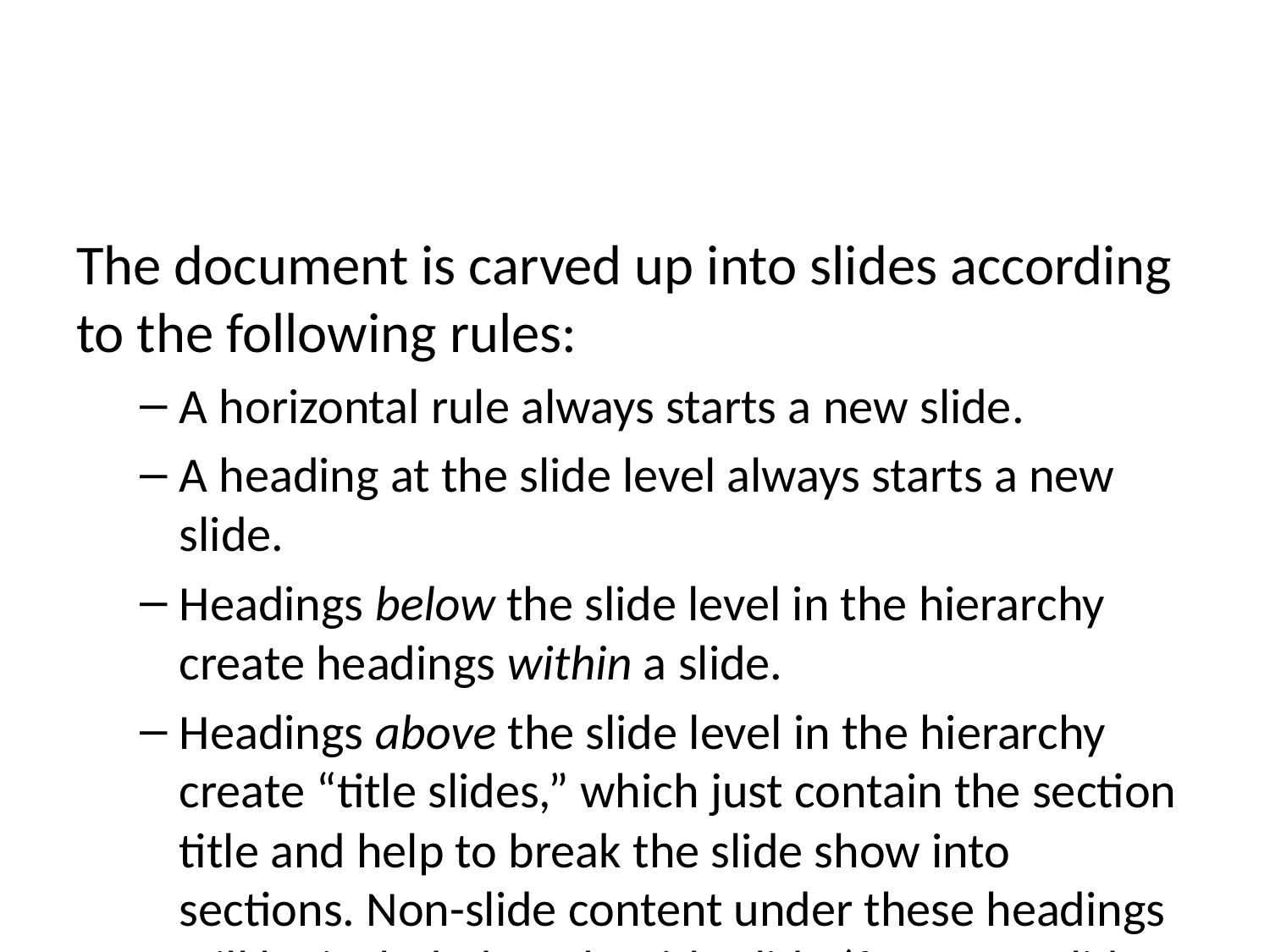

The document is carved up into slides according to the following rules:
A horizontal rule always starts a new slide.
A heading at the slide level always starts a new slide.
Headings below the slide level in the hierarchy create headings within a slide.
Headings above the slide level in the hierarchy create “title slides,” which just contain the section title and help to break the slide show into sections. Non-slide content under these headings will be included on the title slide (for HTML slide shows) or in a subsequent slide with the same title (for beamer).
A title page is constructed automatically from the document’s title block, if present. (In the case of beamer, this can be disabled by commenting out some lines in the default template.)